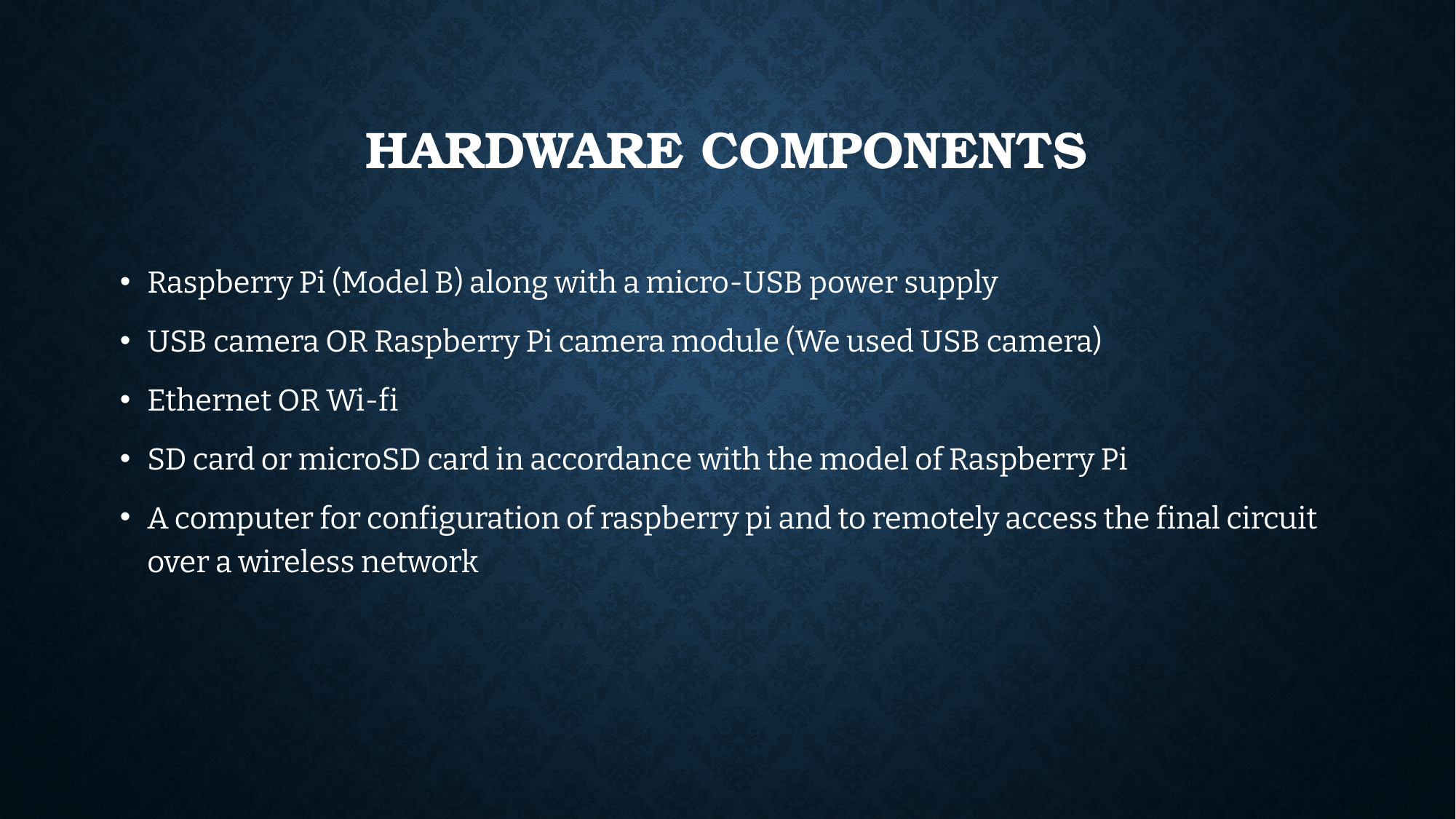

# Hardware Components
Raspberry Pi (Model B) along with a micro-USB power supply
USB camera OR Raspberry Pi camera module (We used USB camera)
Ethernet OR Wi-fi
SD card or microSD card in accordance with the model of Raspberry Pi
A computer for configuration of raspberry pi and to remotely access the final circuit over a wireless network